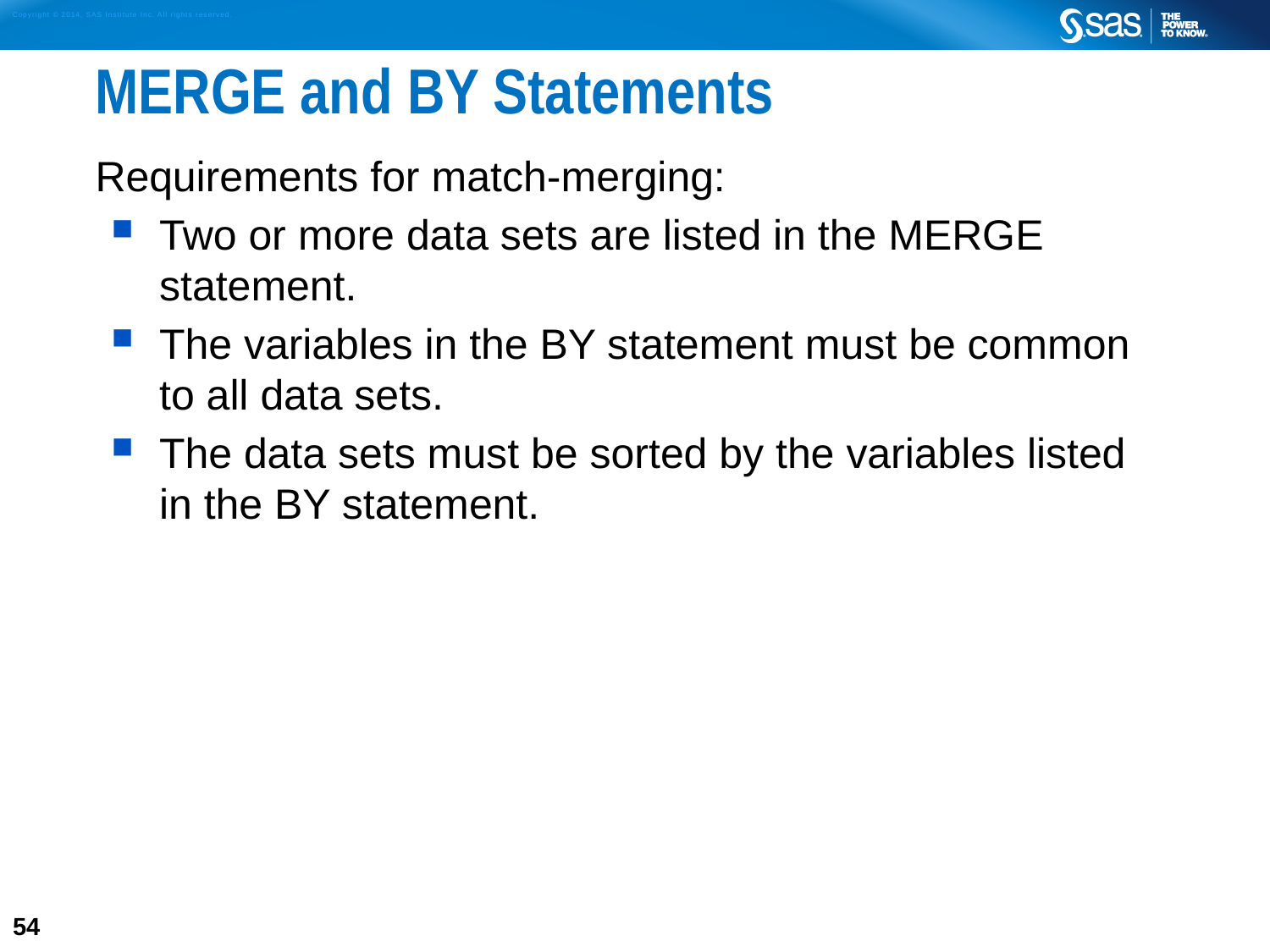

# MERGE and BY Statements
Requirements for match-merging:
Two or more data sets are listed in the MERGE statement.
The variables in the BY statement must be common
to all data sets.
The data sets must be sorted by the variables listed
in the BY statement.
54